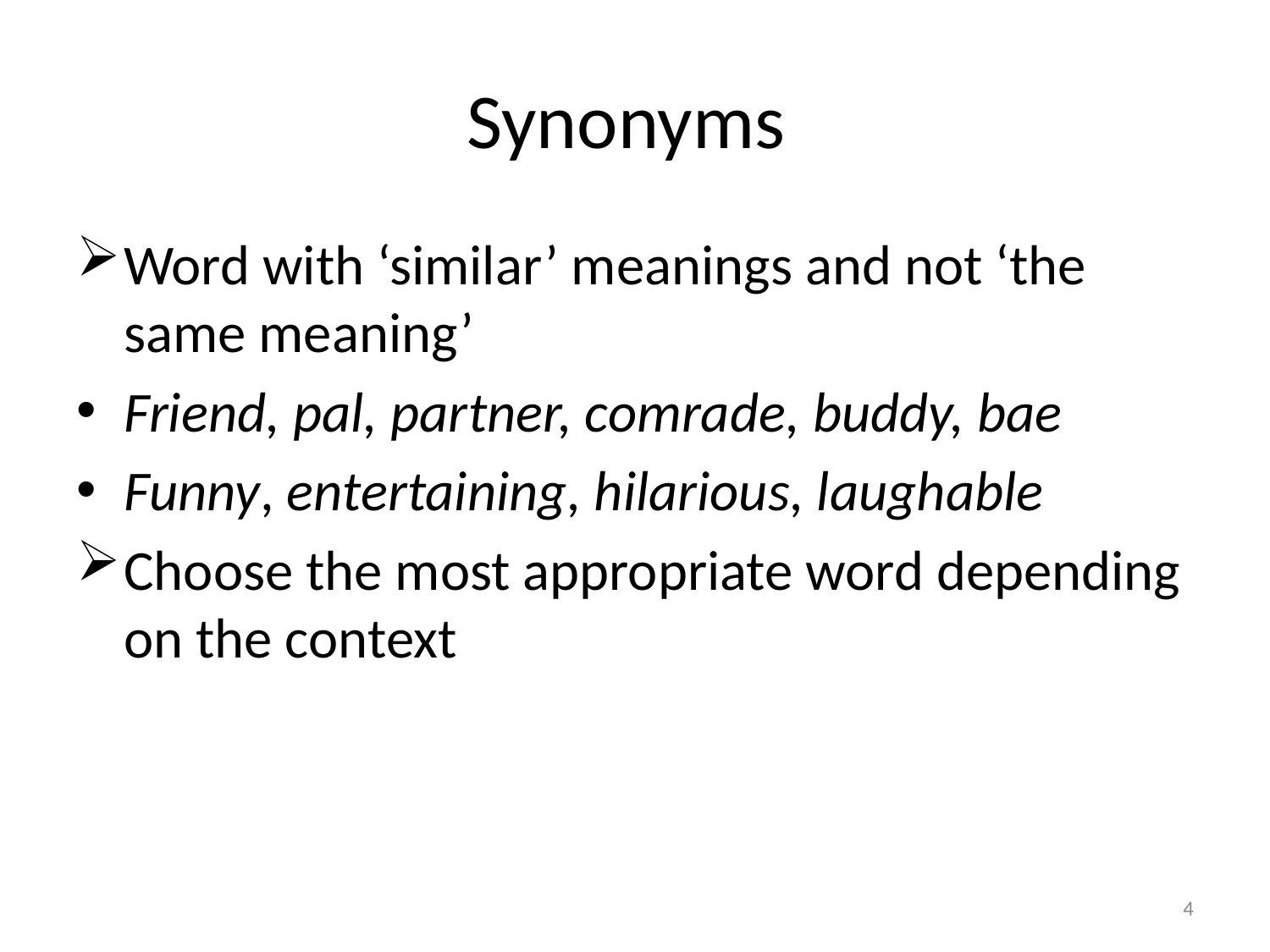

# Synonyms
Word with ‘similar’ meanings and not ‘the same meaning’
Friend, pal, partner, comrade, buddy, bae
Funny, entertaining, hilarious, laughable
Choose the most appropriate word depending on the context
4